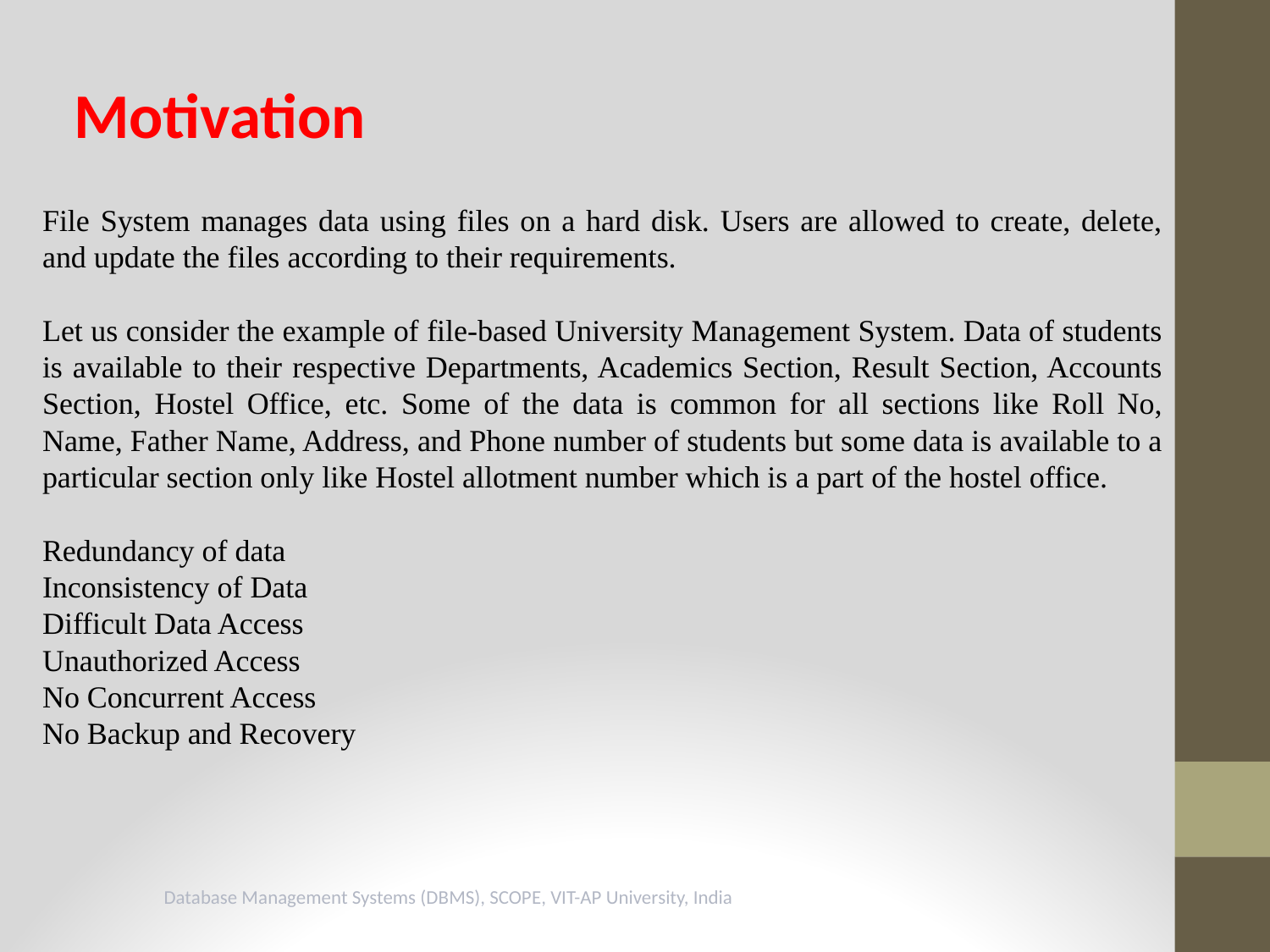

# Motivation
File System manages data using files on a hard disk. Users are allowed to create, delete, and update the files according to their requirements.

Let us consider the example of file-based University Management System. Data of students is available to their respective Departments, Academics Section, Result Section, Accounts Section, Hostel Office, etc. Some of the data is common for all sections like Roll No, Name, Father Name, Address, and Phone number of students but some data is available to a particular section only like Hostel allotment number which is a part of the hostel office.

Redundancy of data
Inconsistency of Data
Difficult Data Access
Unauthorized Access
No Concurrent Access
No Backup and Recovery

Database Management Systems (DBMS), SCOPE, VIT-AP University, India
07/01/25
11